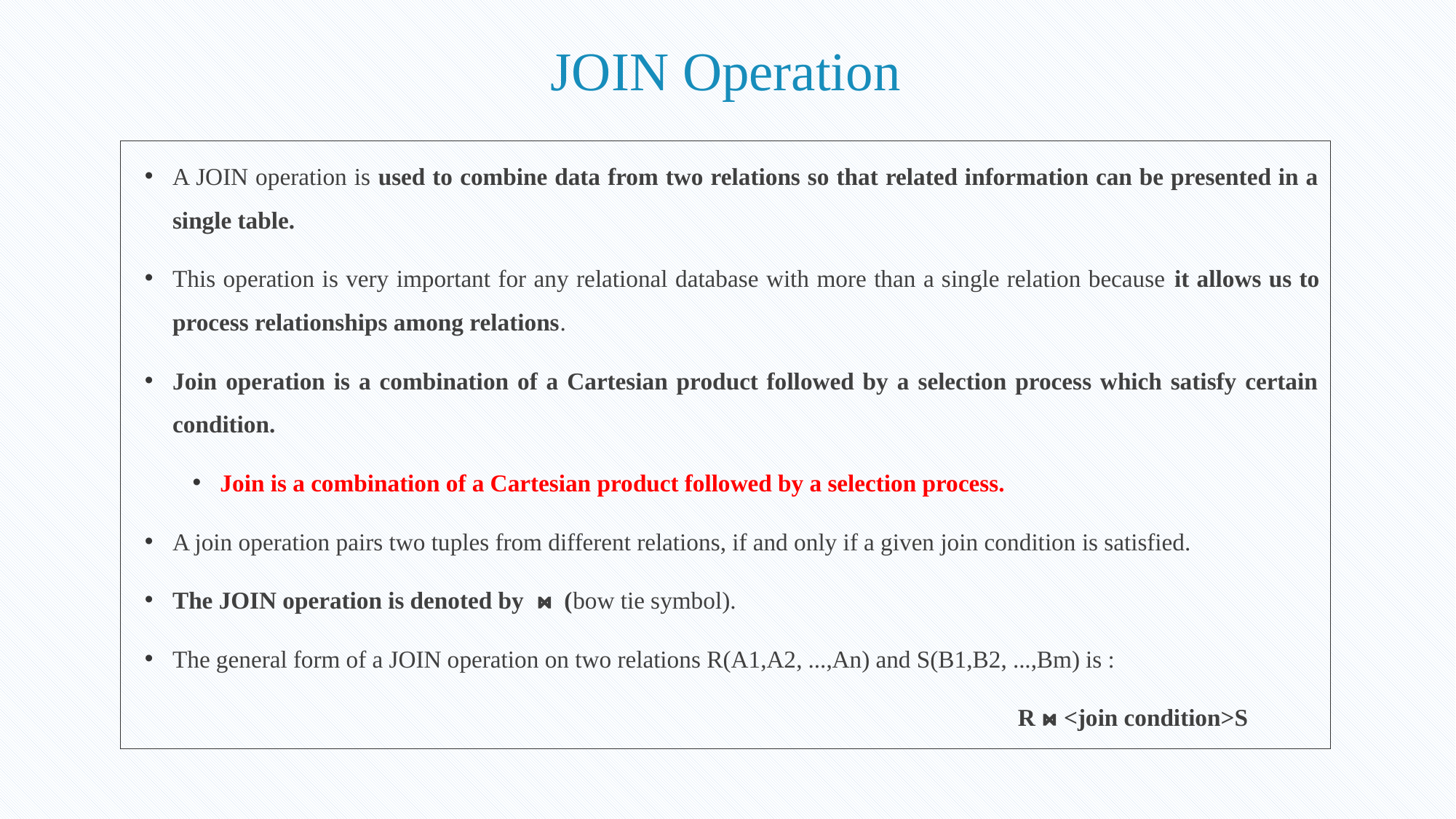

# JOIN Operation
A JOIN operation is used to combine data from two relations so that related information can be presented in a single table.
This operation is very important for any relational database with more than a single relation because it allows us to process relationships among relations.
Join operation is a combination of a Cartesian product followed by a selection process which satisfy certain condition.
Join is a combination of a Cartesian product followed by a selection process.
A join operation pairs two tuples from different relations, if and only if a given join condition is satisfied.
The JOIN operation is denoted by  ⋈  (bow tie symbol).
The general form of a JOIN operation on two relations R(A1,A2, ...,An) and S(B1,B2, ...,Bm) is :
								R ⋈ <join condition>S